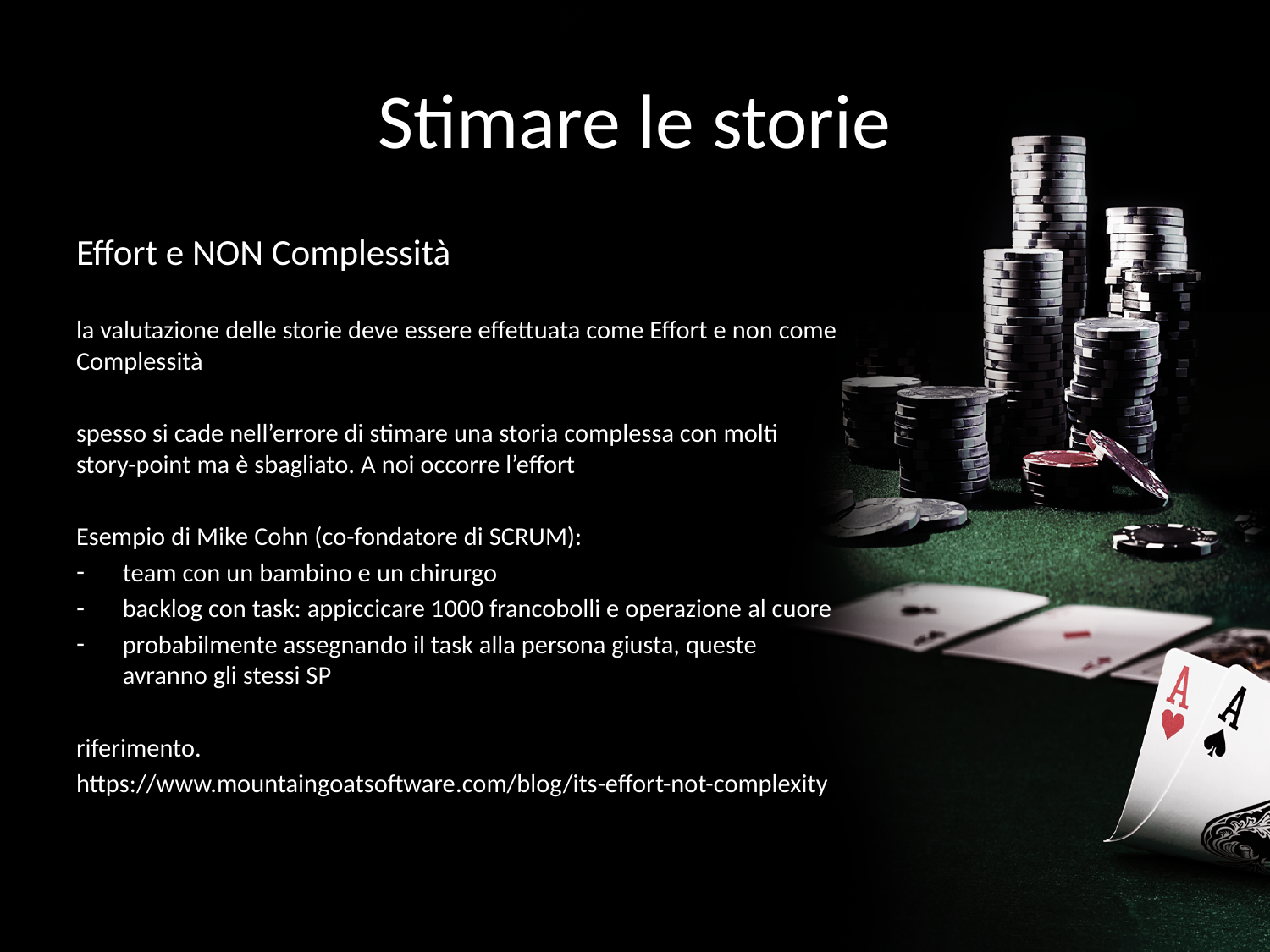

# Stimare le storie
Effort e NON Complessità

la valutazione delle storie deve essere effettuata come Effort e non come Complessità

spesso si cade nell’errore di stimare una storia complessa con molti story-point ma è sbagliato. A noi occorre l’effort

Esempio di Mike Cohn (co-fondatore di SCRUM):
team con un bambino e un chirurgo
backlog con task: appiccicare 1000 francobolli e operazione al cuore
probabilmente assegnando il task alla persona giusta, queste avranno gli stessi SP

riferimento.
https://www.mountaingoatsoftware.com/blog/its-effort-not-complexity